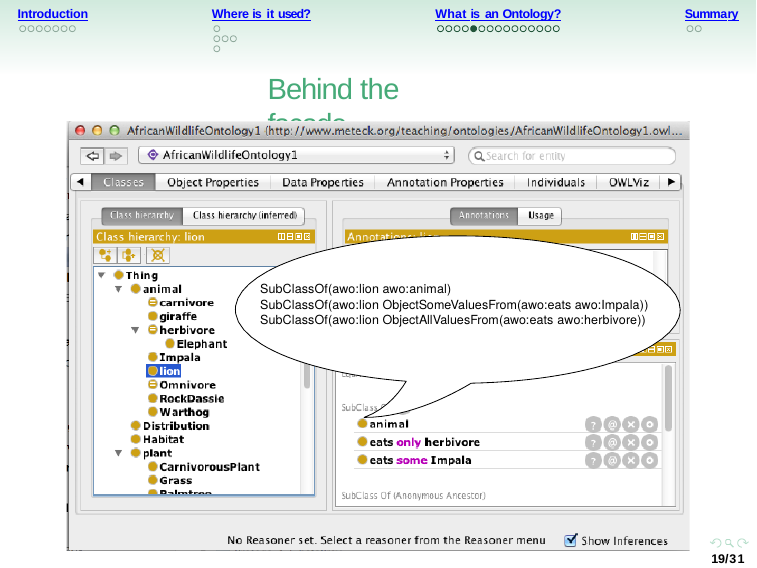

Introduction
Where is  it used?
What is  an Ontology?
Summary

Behind the facade

SubClassOf(awo:lion awo:animal)
SubClassOf(awo:lion ObjectSomeValuesFrom(awo:eats awo:Impala))  SubClassOf(awo:lion ObjectAllValuesFrom(awo:eats awo:herbivore))

19/31